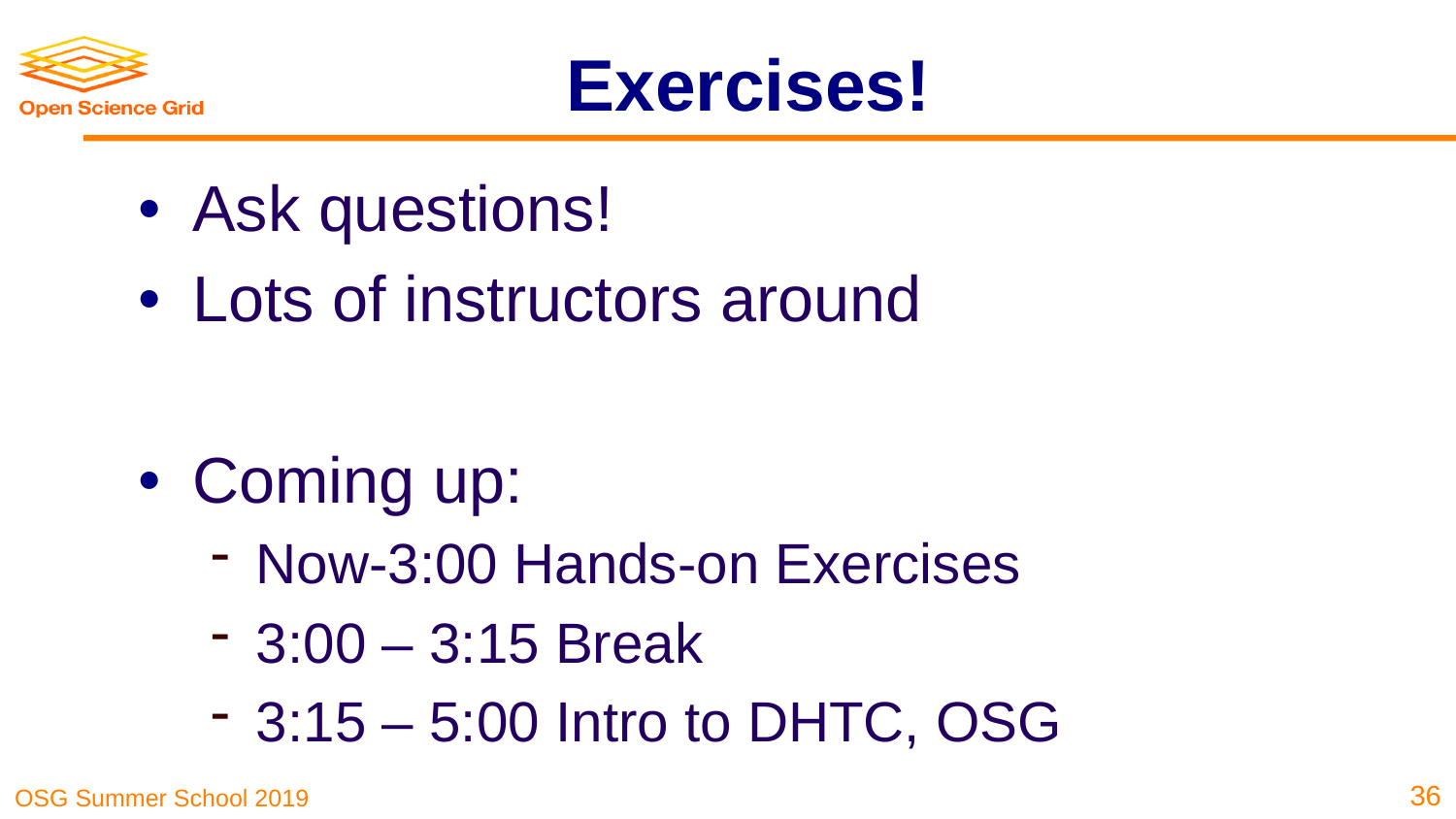

# Exercises!
Ask questions!
Lots of instructors around

Coming up:
Now-3:00 Hands-on Exercises
3:00 – 3:15 Break
3:15 – 5:00 Intro to DHTC, OSG
36